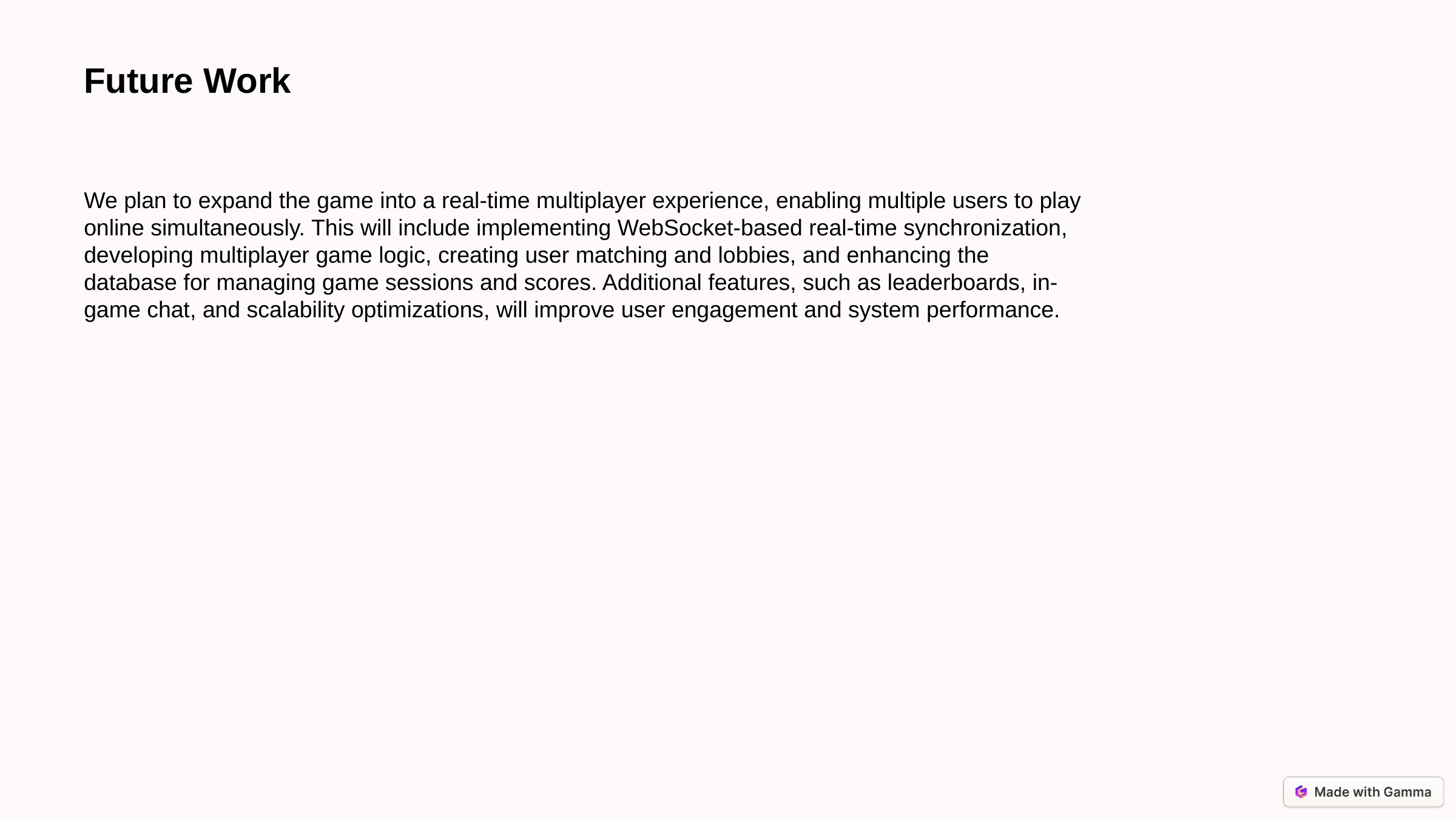

Future Work

We plan to expand the game into a real-time multiplayer experience, enabling multiple users to play online simultaneously. This will include implementing WebSocket-based real-time synchronization, developing multiplayer game logic, creating user matching and lobbies, and enhancing the database for managing game sessions and scores. Additional features, such as leaderboards, in-game chat, and scalability optimizations, will improve user engagement and system performance.